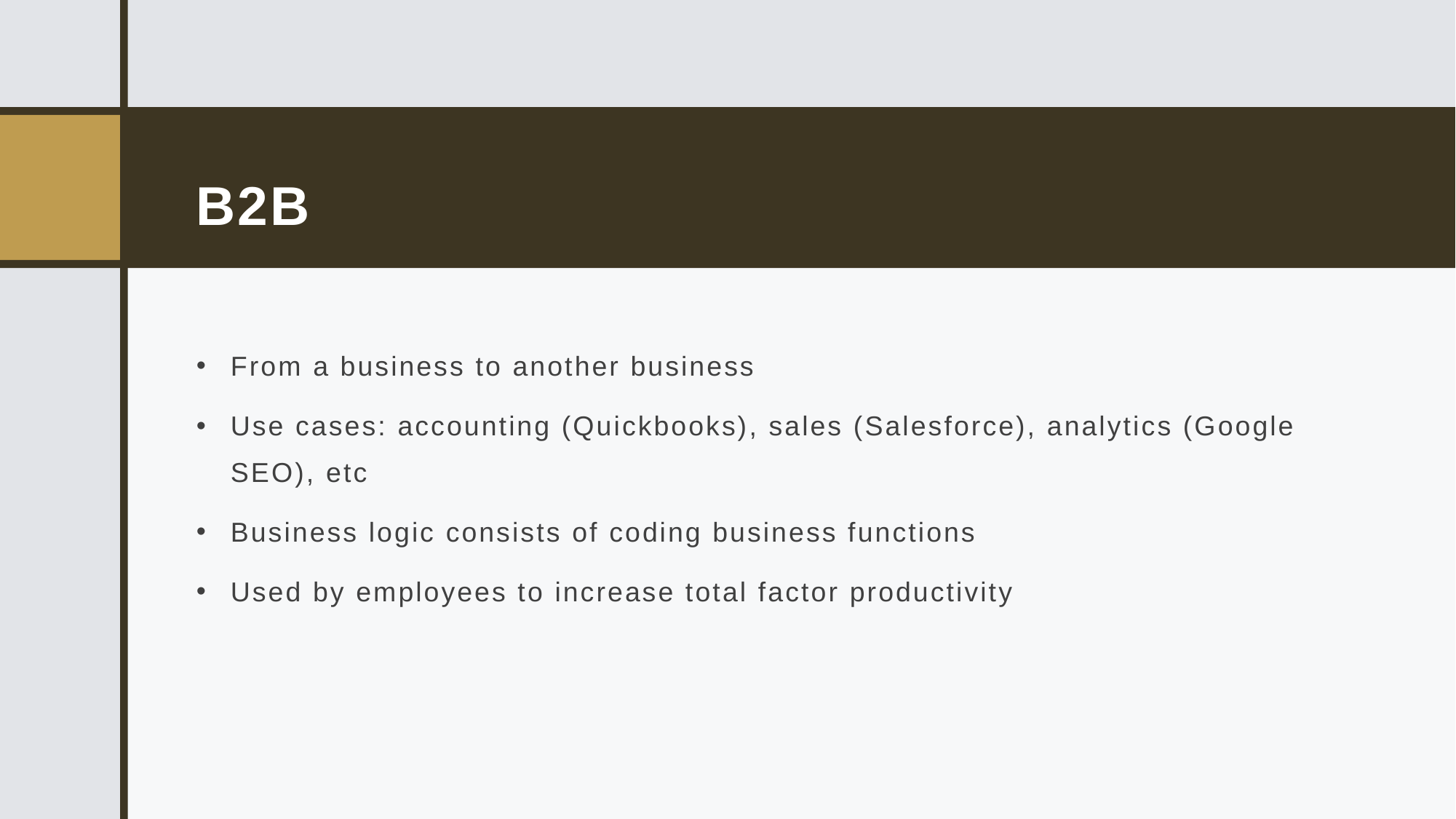

# B2B

From a business to another business
Use cases: accounting (Quickbooks), sales (Salesforce), analytics (Google SEO), etc
Business logic consists of coding business functions
Used by employees to increase total factor productivity